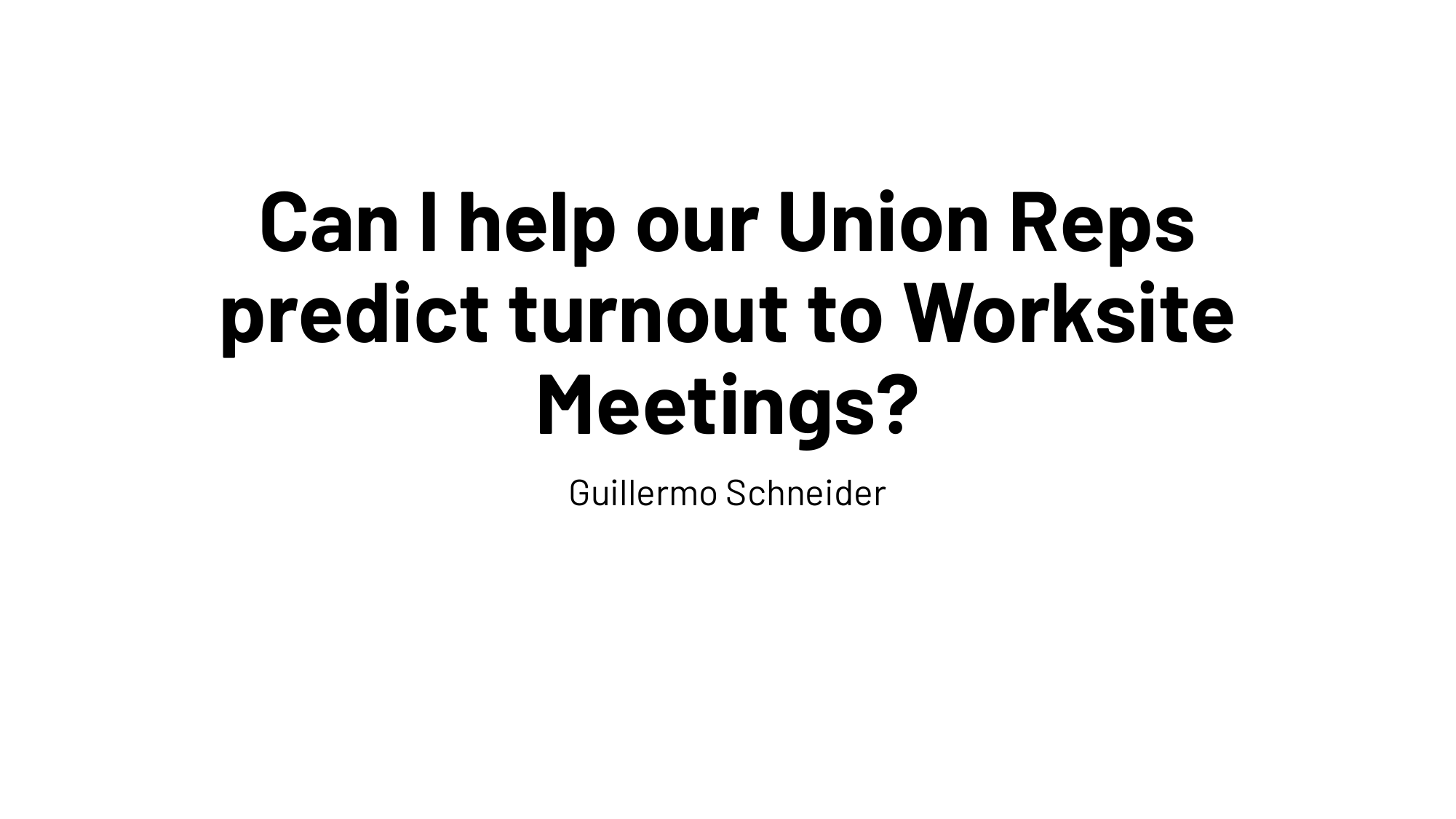

# Can I help our Union Reps predict turnout to Worksite Meetings?
Guillermo Schneider